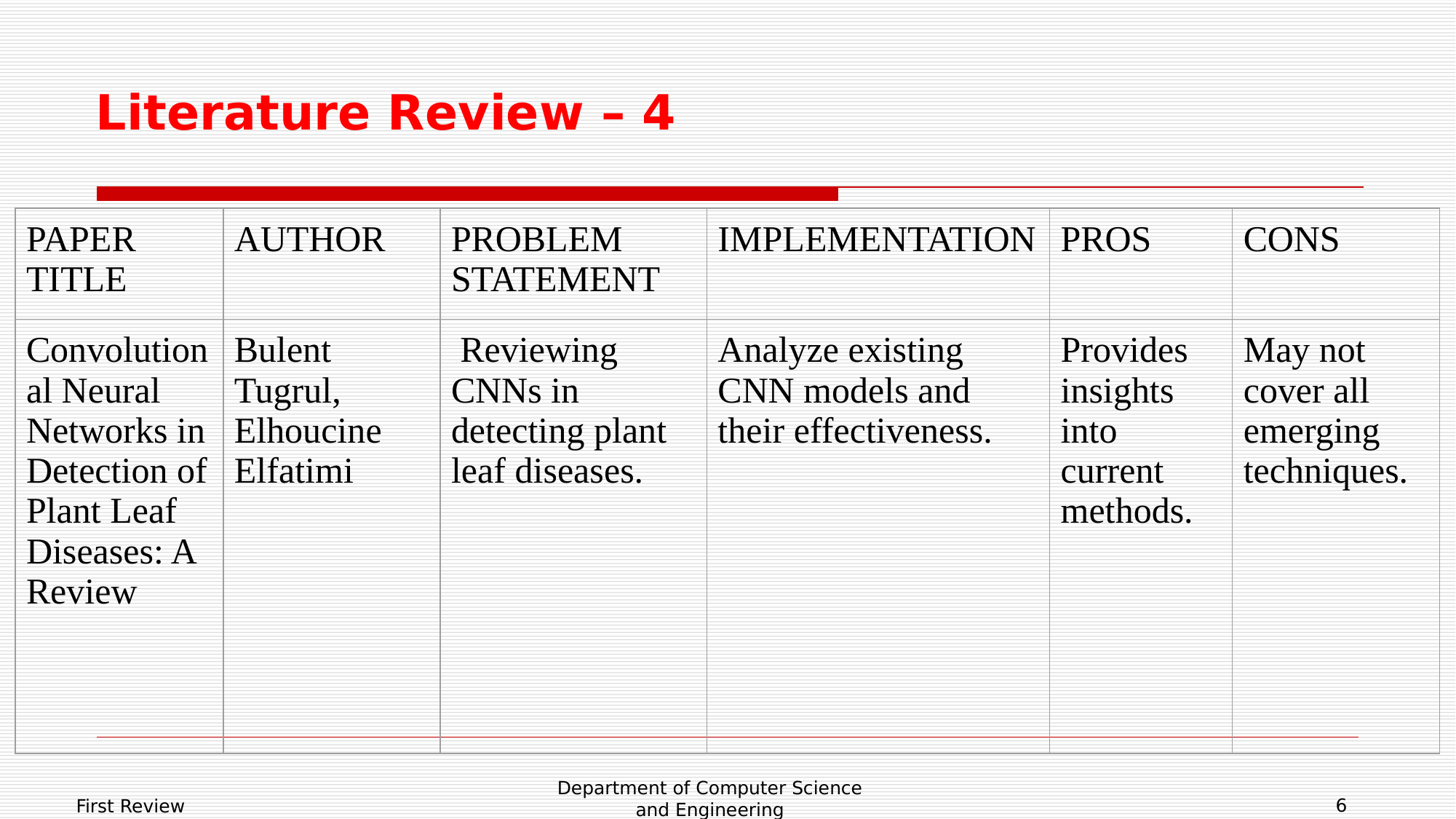

# Literature Review – 4
| PAPER TITLE | AUTHOR | PROBLEM STATEMENT | IMPLEMENTATION | PROS | CONS |
| --- | --- | --- | --- | --- | --- |
| Convolutional Neural Networks in Detection of Plant Leaf Diseases: A Review | Bulent Tugrul, Elhoucine Elfatimi | Reviewing CNNs in detecting plant leaf diseases. | Analyze existing CNN models and their effectiveness. | Provides insights into current methods. | May not cover all emerging techniques. |
Department of Computer Science and Engineering
First Review
6